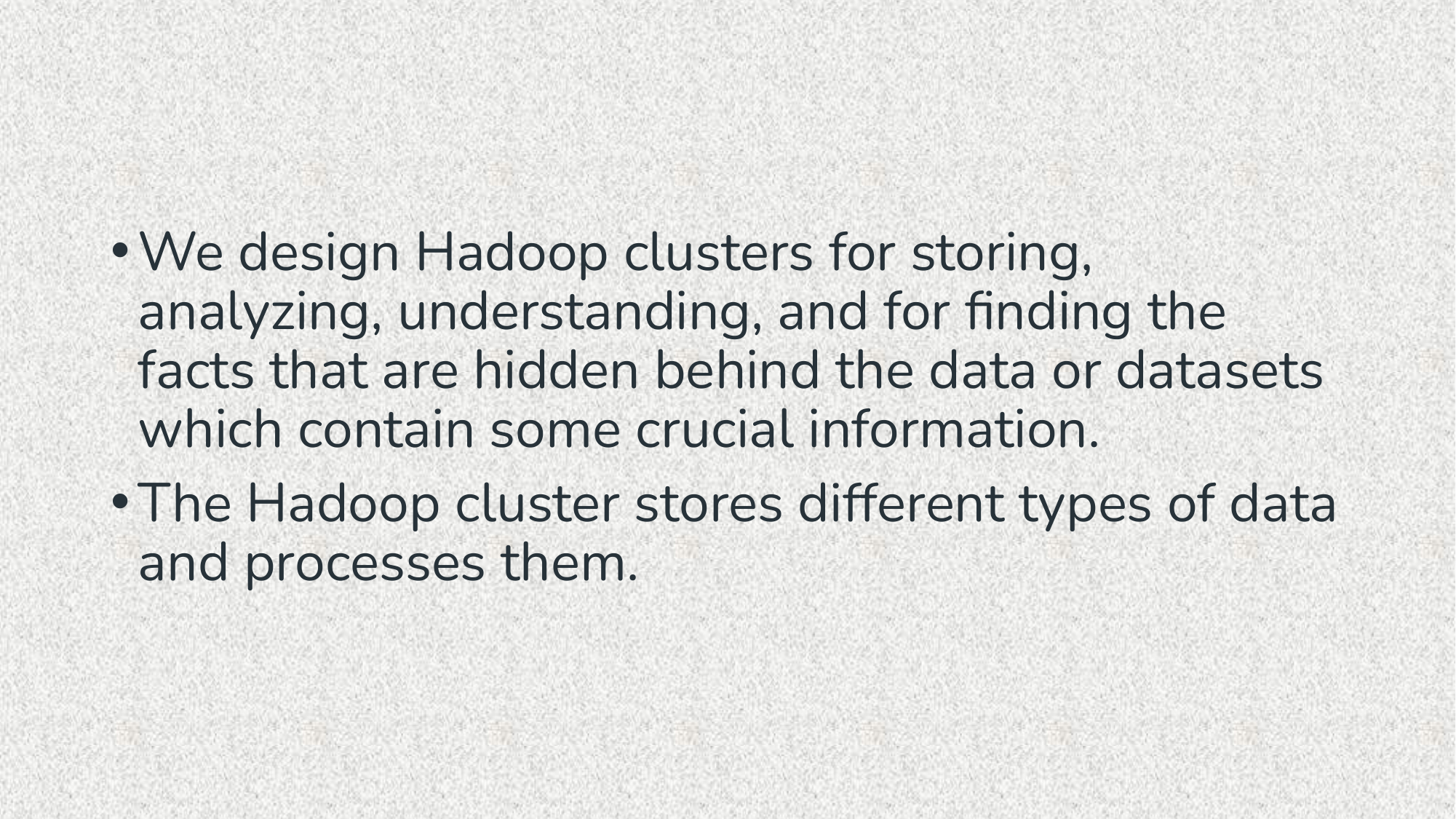

#
We design Hadoop clusters for storing, analyzing, understanding, and for finding the facts that are hidden behind the data or datasets which contain some crucial information.
The Hadoop cluster stores different types of data and processes them.